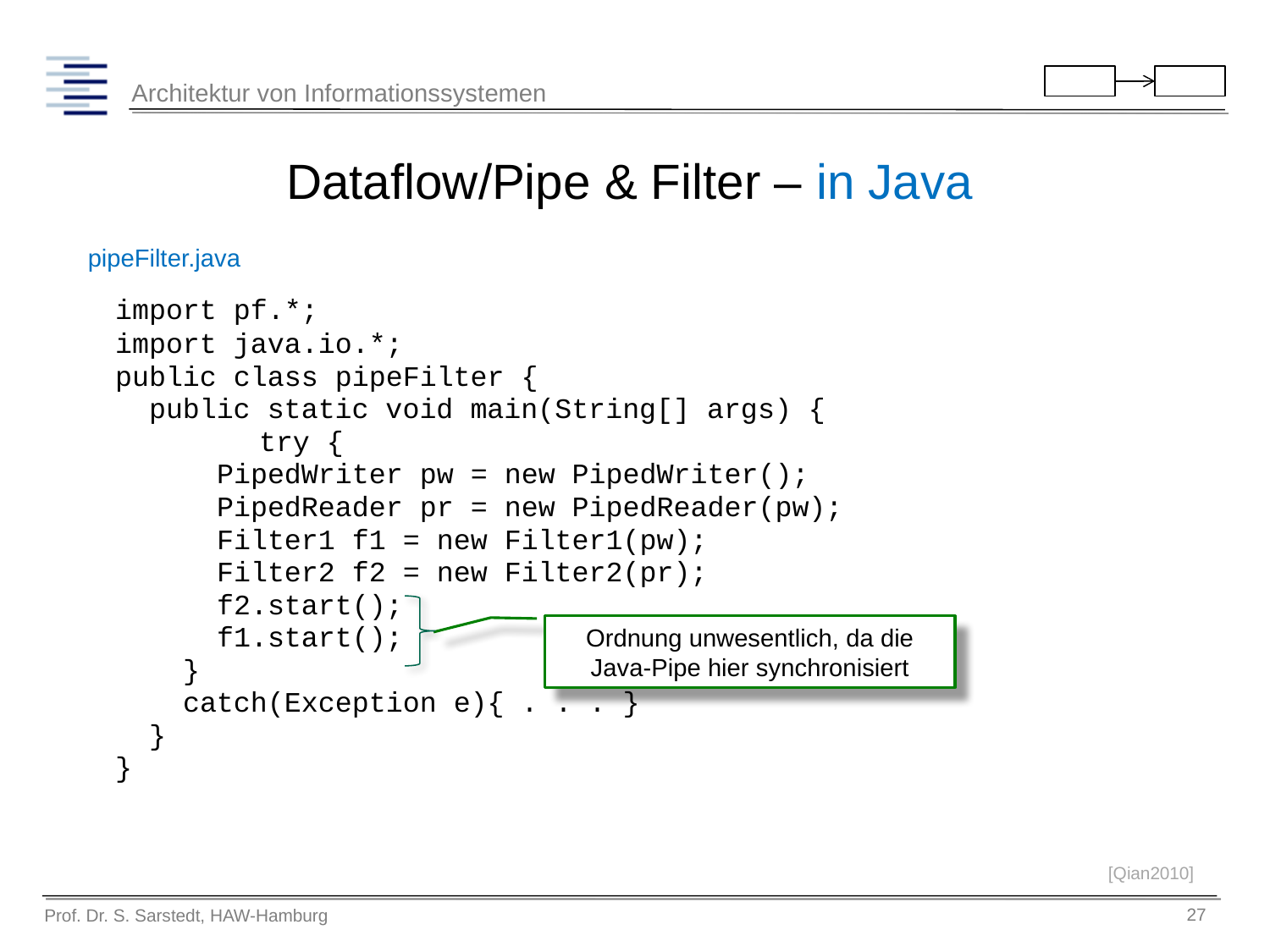

# Dataflow/Pipe & Filter – in Java
pipeFilter.java
	import pf.*;
	import java.io.*;
	public class pipeFilter {
	  public static void main(String[] args) {
		 try {
	      PipedWriter pw = new PipedWriter();
	      PipedReader pr = new PipedReader(pw);
	      Filter1 f1 = new Filter1(pw);
	      Filter2 f2 = new Filter2(pr);
	      f2.start();
	      f1.start();
	    }
	    catch(Exception e){ . . . }
	  }
	}

Ordnung unwesentlich, da die Java-Pipe hier synchronisiert
[Qian2010]